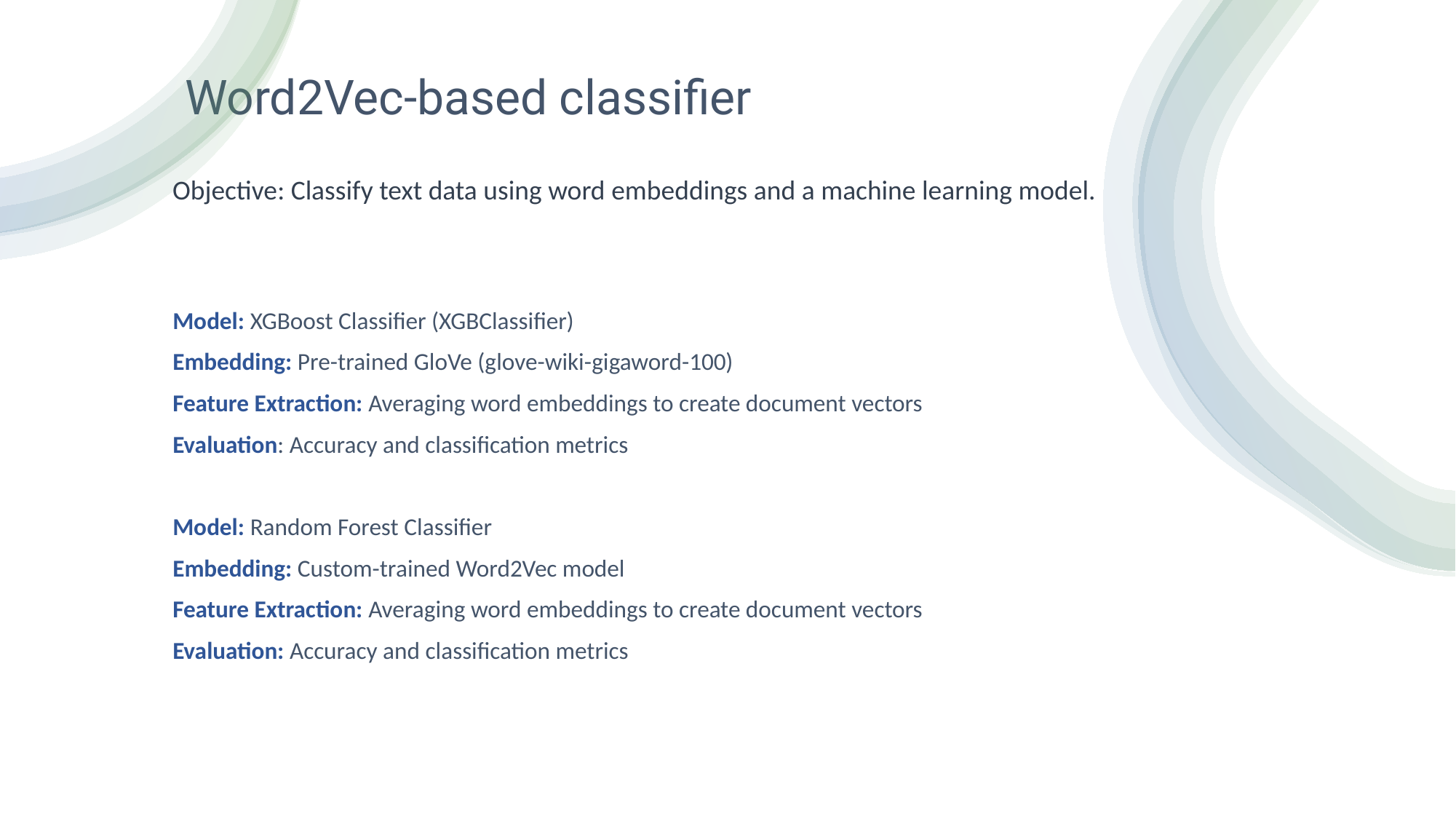

# Word2Vec-based classifier

Objective: Classify text data using word embeddings and a machine learning model.

Model: XGBoost Classifier (XGBClassifier)
Embedding: Pre-trained GloVe (glove-wiki-gigaword-100)
Feature Extraction: Averaging word embeddings to create document vectors
Evaluation: Accuracy and classification metrics

Model: Random Forest Classifier
Embedding: Custom-trained Word2Vec model
Feature Extraction: Averaging word embeddings to create document vectors
Evaluation: Accuracy and classification metrics